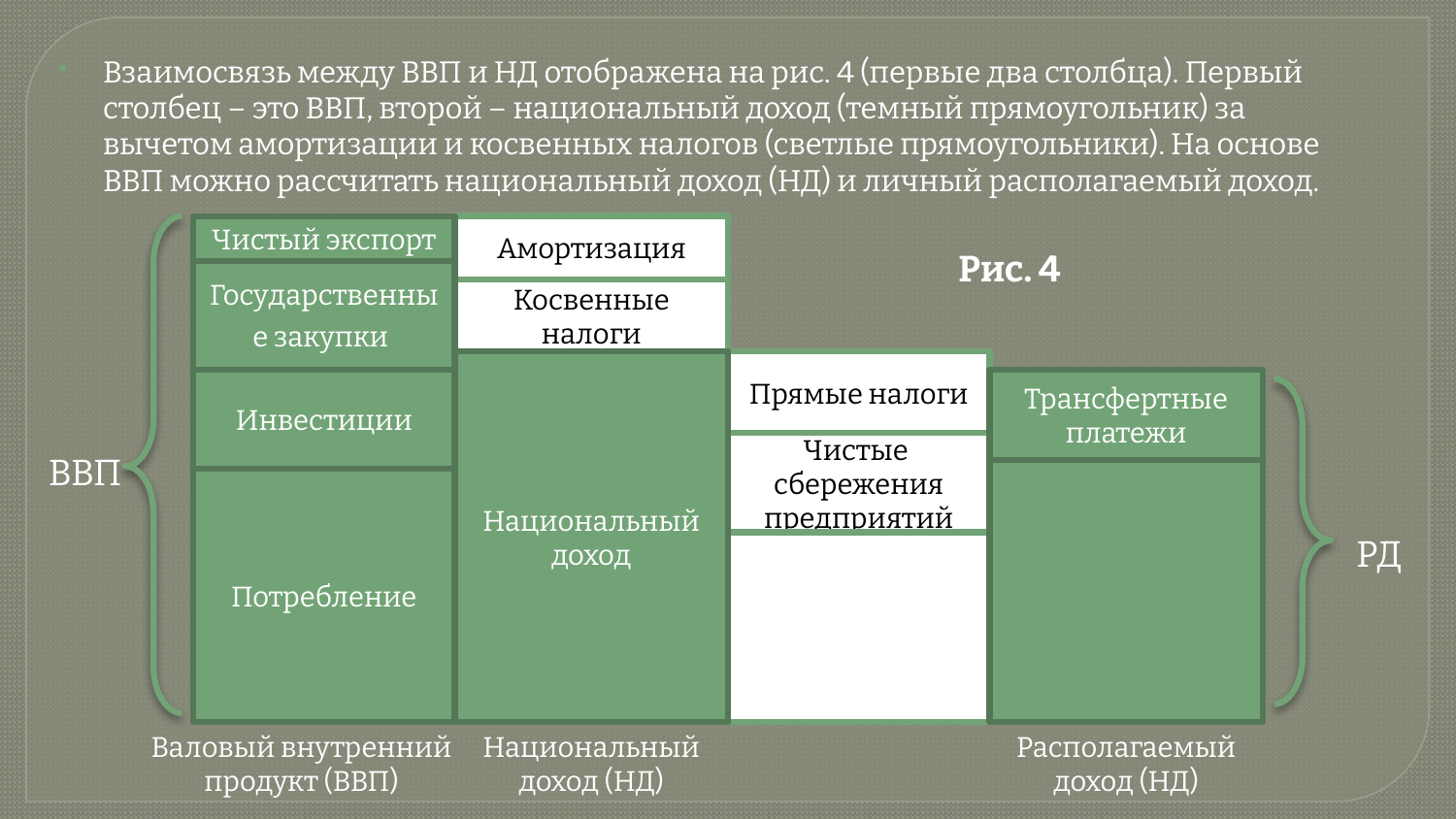

Взаимосвязь между ВВП и НД отображена на рис. 4 (первые два столбца). Первый столбец – это ВВП, второй – национальный доход (темный прямоугольник) за вычетом амортизации и косвенных налогов (светлые прямоугольники). На основе ВВП можно рассчитать национальный доход (НД) и личный располагаемый доход.

Чистый экспорт
Амортизация
Государственные закупки
Косвенные налоги
Национальный доход
Прямые налоги
Инвестиции
Трансфертные платежи

Чистые  сбережения предприятий
ВВП

Потребление
РД

Валовый внутренний продукт (ВВП)
Национальный доход (НД)
Располагаемый доход (НД)
Рис. 4